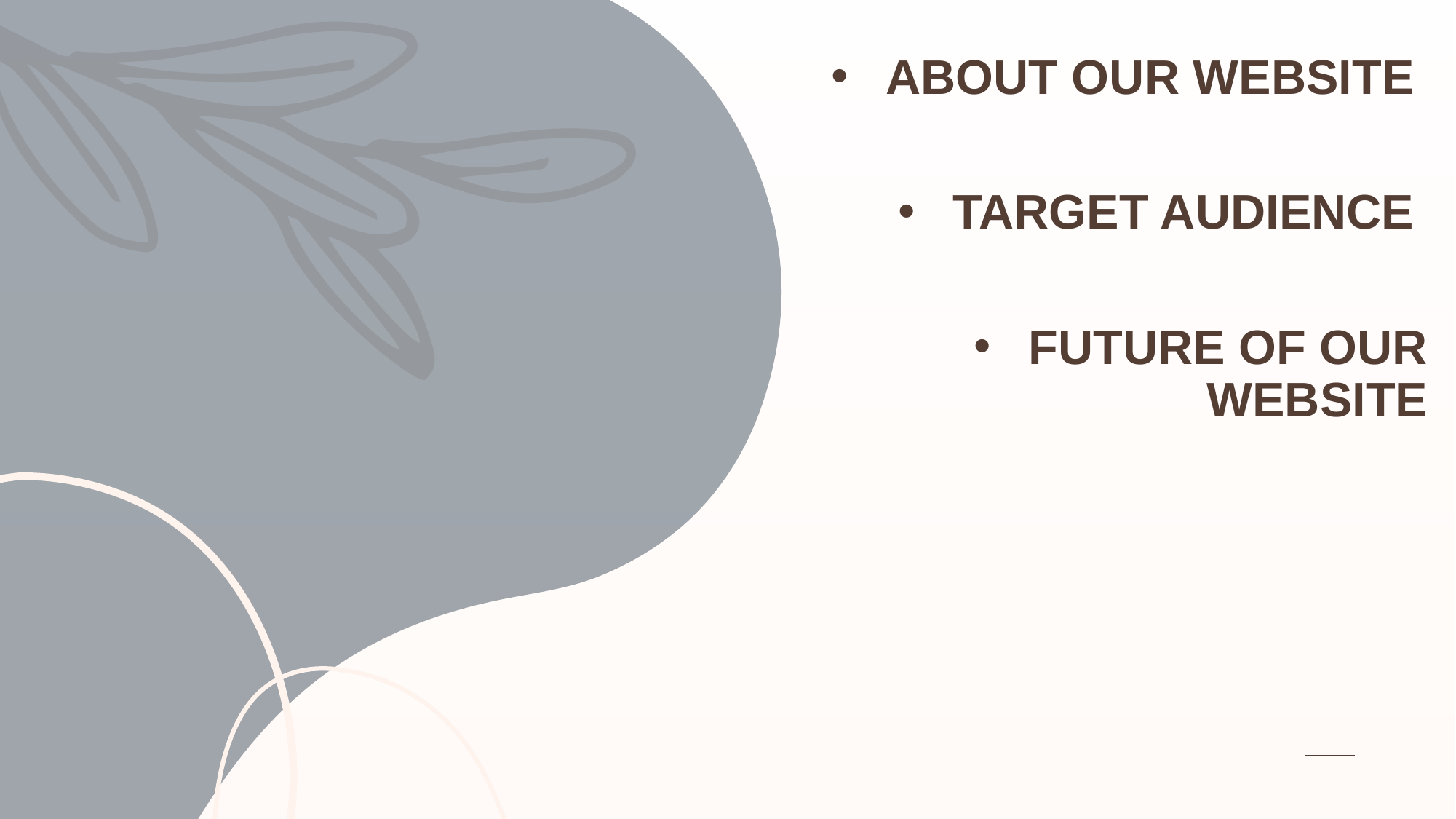

about our website

target audience

future of our website